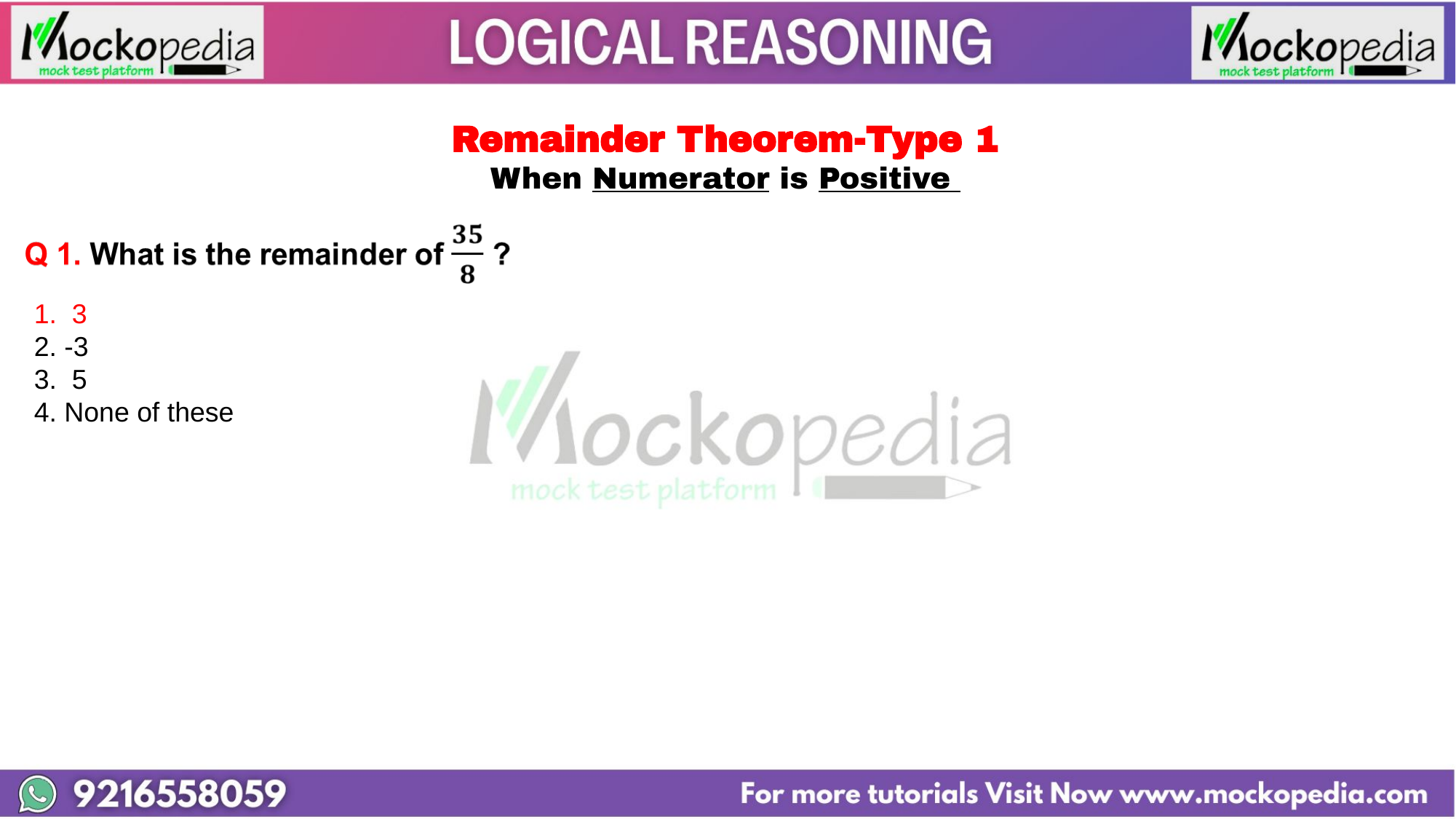

Remainder Theorem-Type 1
When Numerator is Positive

1.  3
2. -3
3.  5
4. None of these